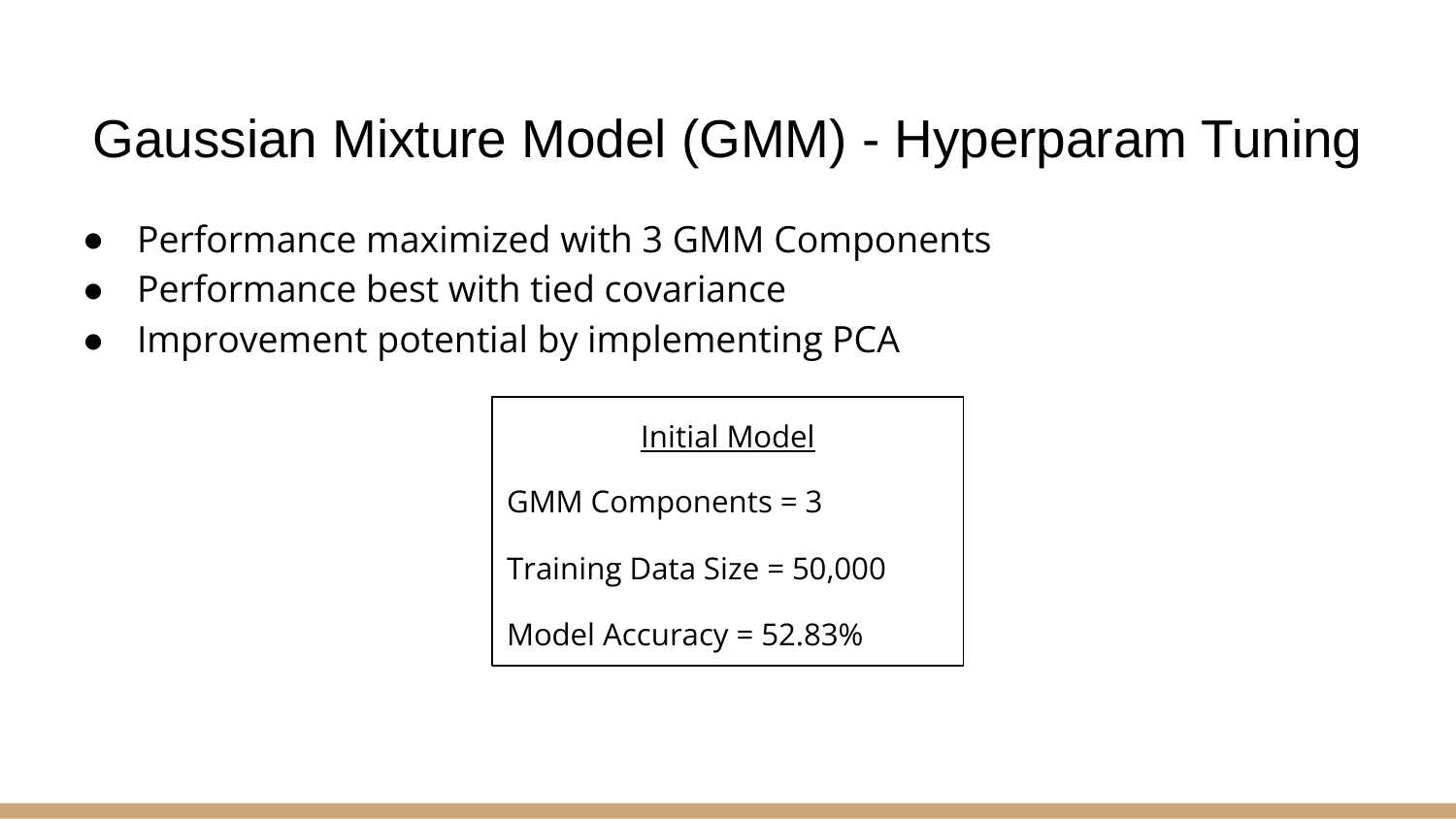

# Gaussian Mixture Model (GMM) - Hyperparam Tuning
Performance maximized with 3 GMM Components
Performance best with tied covariance
Improvement potential by implementing PCA

Initial Model
GMM Components = 3
Training Data Size = 50,000
Model Accuracy = 52.83%